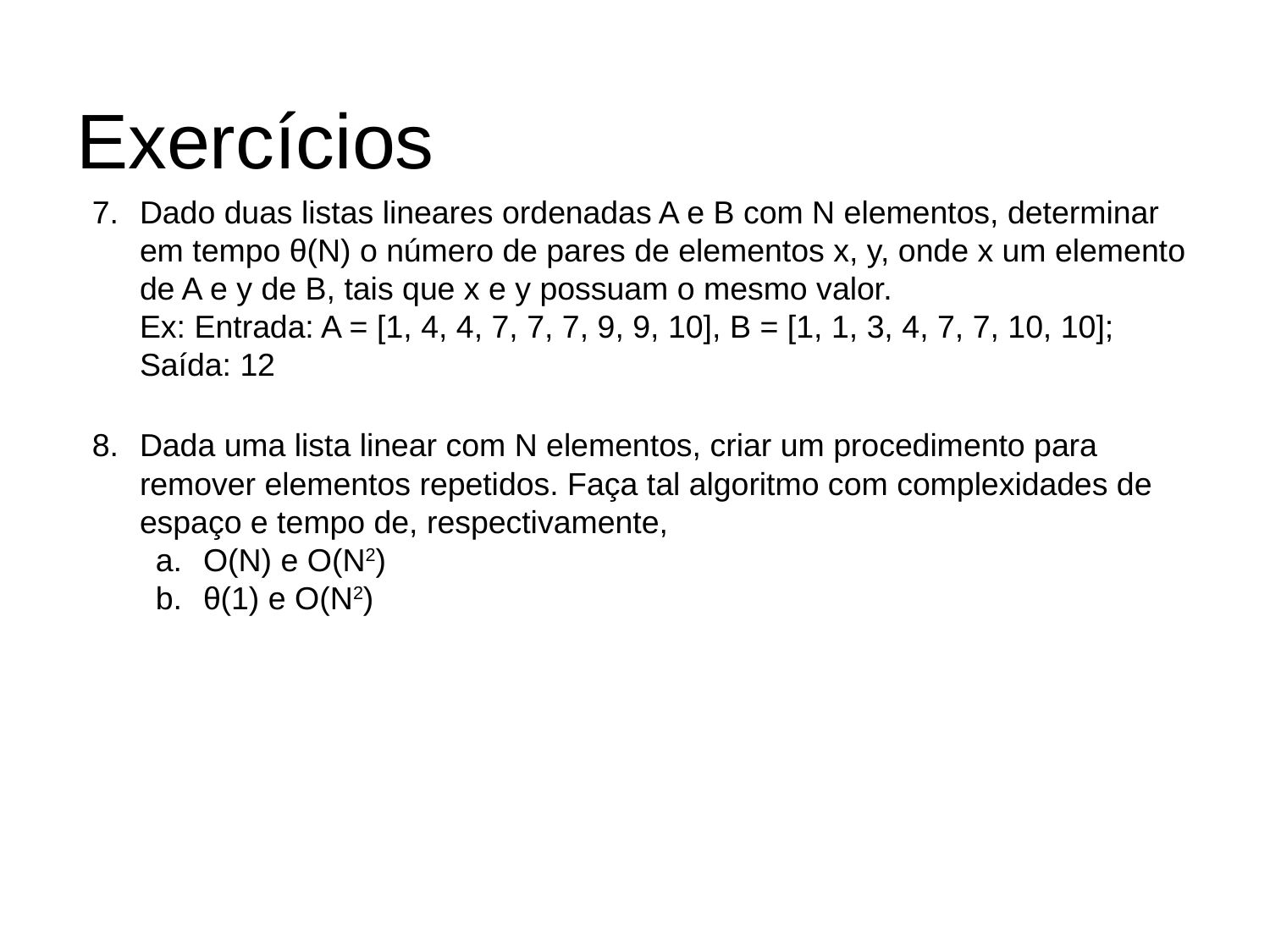

# Exercícios
Dado duas listas lineares ordenadas A e B com N elementos, determinar em tempo θ(N) o número de pares de elementos x, y, onde x um elemento de A e y de B, tais que x e y possuam o mesmo valor.
Ex: Entrada: A = [1, 4, 4, 7, 7, 7, 9, 9, 10], B = [1, 1, 3, 4, 7, 7, 10, 10]; Saída: 12

Dada uma lista linear com N elementos, criar um procedimento para remover elementos repetidos. Faça tal algoritmo com complexidades de espaço e tempo de, respectivamente,
O(N) e O(N2)
θ(1) e O(N2)